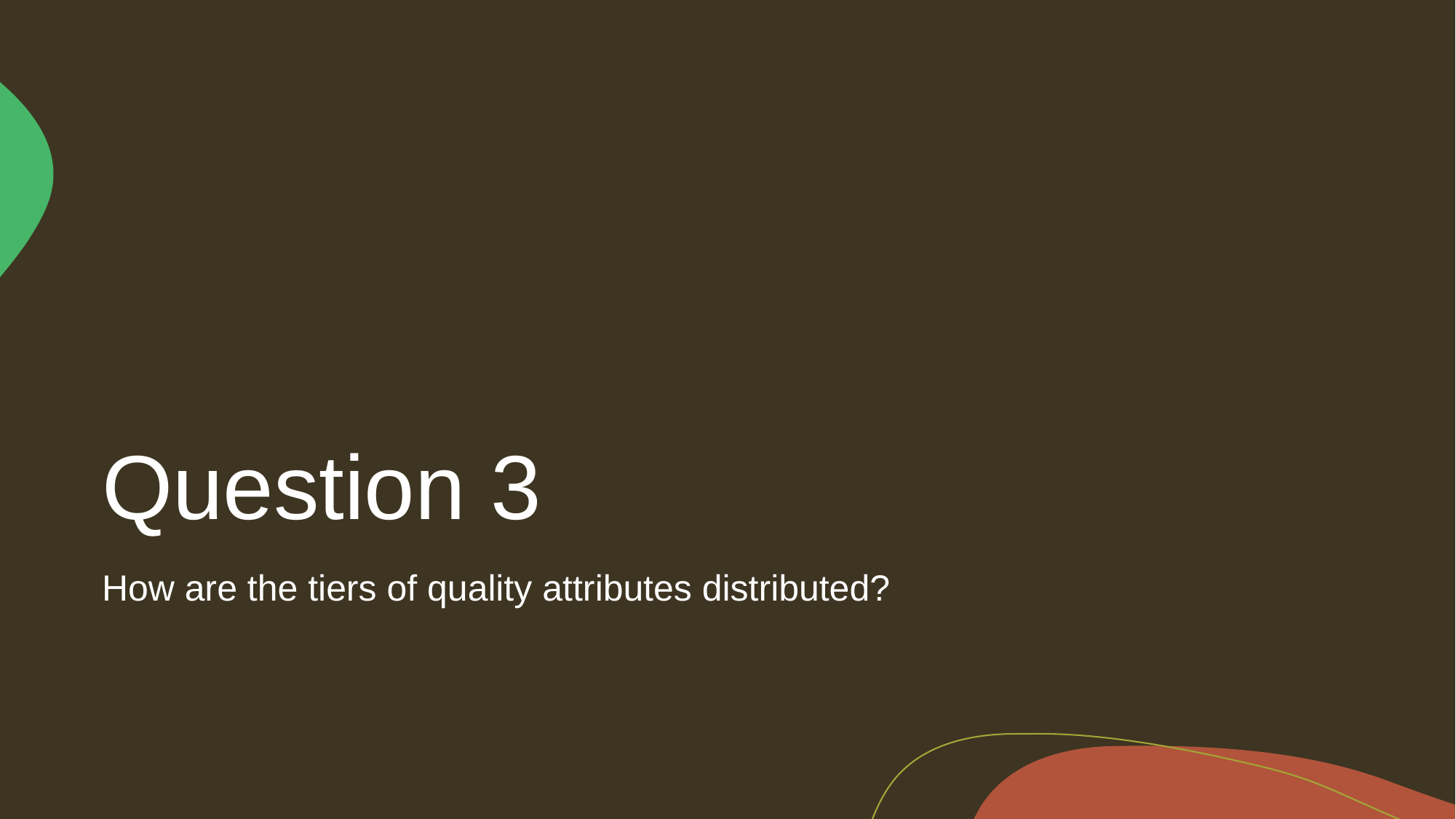

# Question 3
How are the tiers of quality attributes distributed?